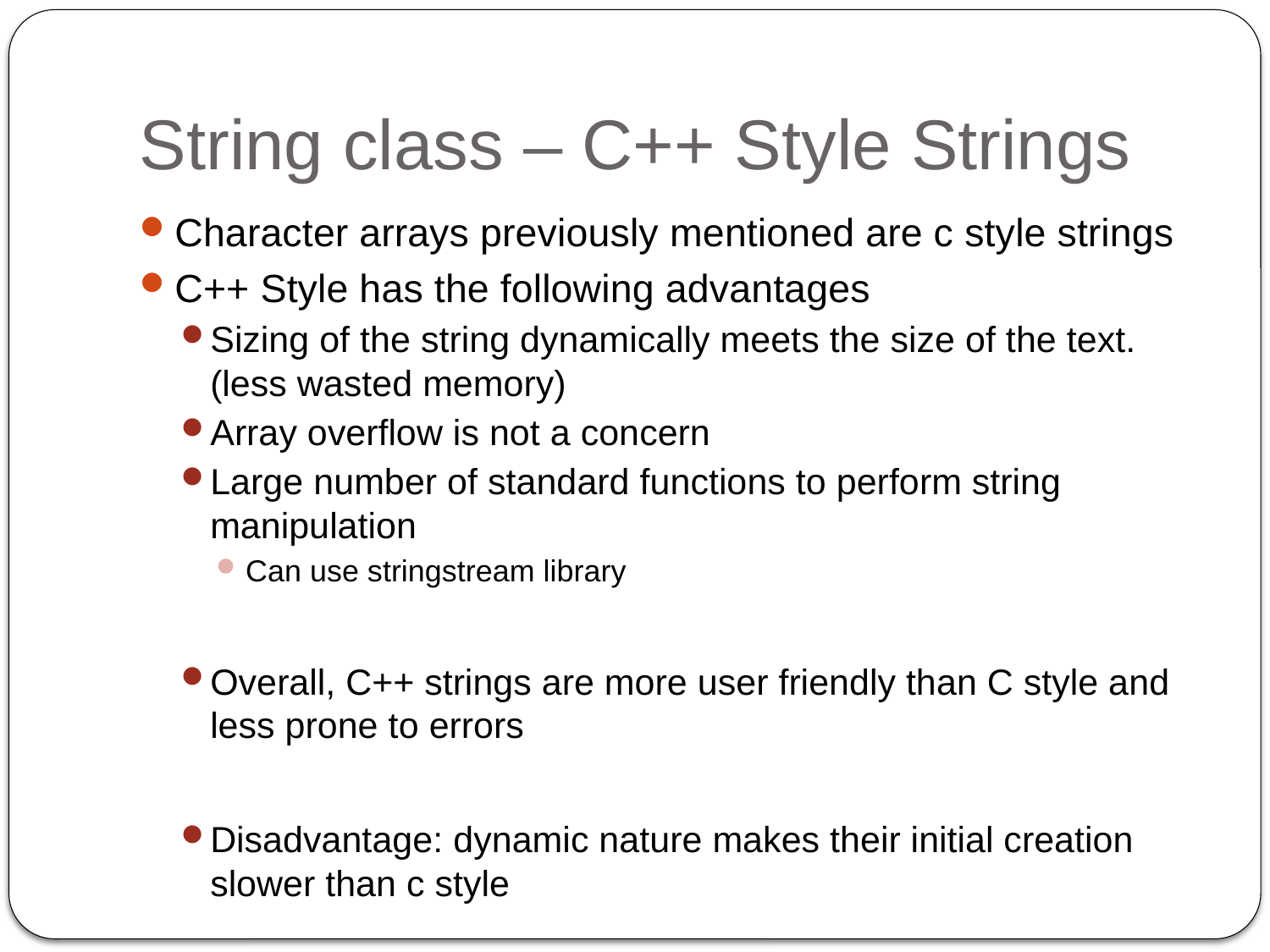

# String class – C++ Style Strings
Character arrays previously mentioned are c style strings
C++ Style has the following advantages
Sizing of the string dynamically meets the size of the text. (less wasted memory)
Array overflow is not a concern
Large number of standard functions to perform string manipulation
Can use stringstream library

Overall, C++ strings are more user friendly than C style and less prone to errors

Disadvantage: dynamic nature makes their initial creation slower than c style